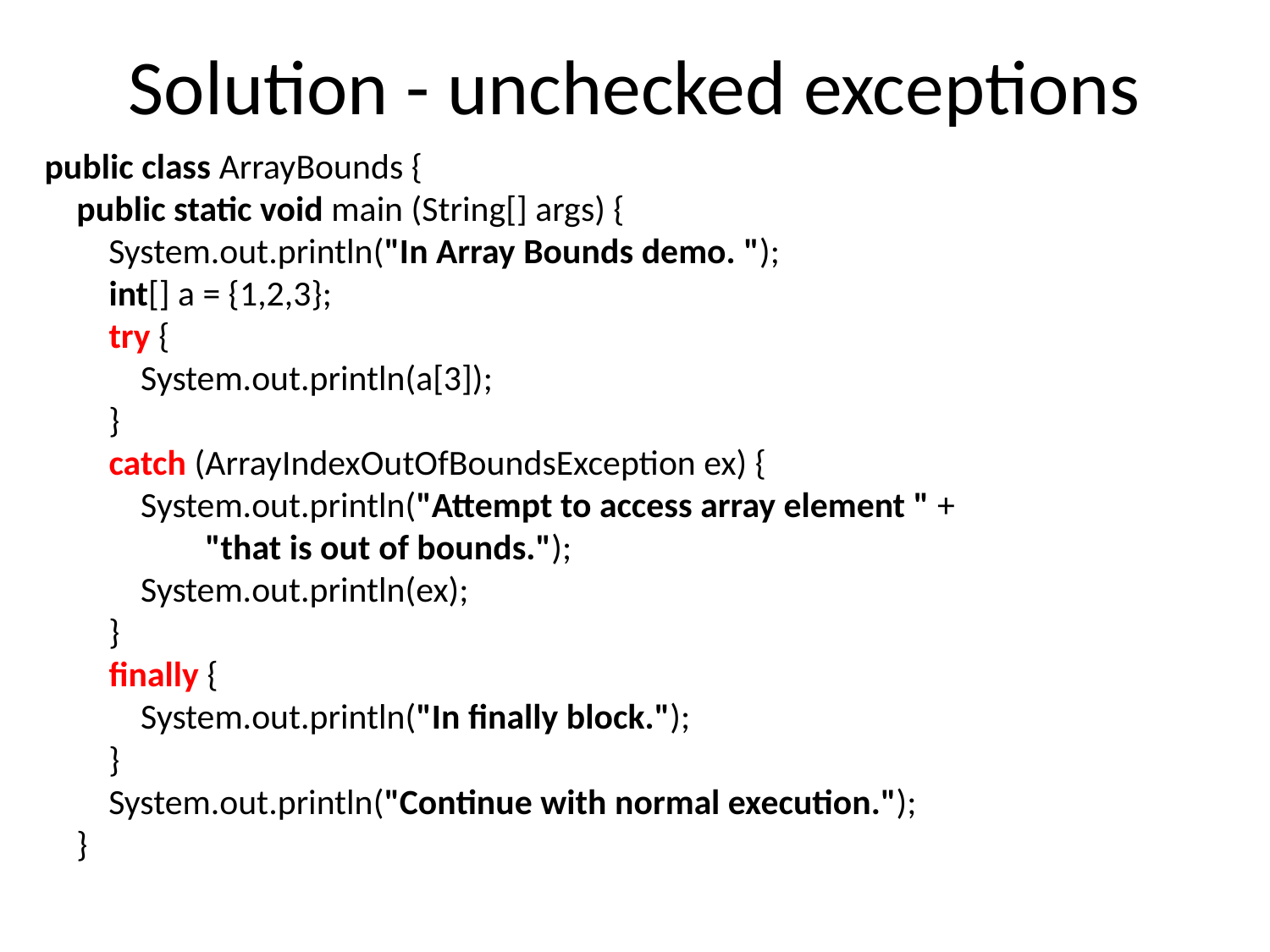

# Solution - unchecked exceptions
public class ArrayBounds {
    public static void main (String[] args) {
        System.out.println("In Array Bounds demo. ");
        int[] a = {1,2,3};
        try {
            System.out.println(a[3]);
        }
        catch (ArrayIndexOutOfBoundsException ex) {
            System.out.println("Attempt to access array element " +
                    "that is out of bounds.");
            System.out.println(ex);
        }
        finally {
            System.out.println("In finally block.");
        }
        System.out.println("Continue with normal execution.");
    }